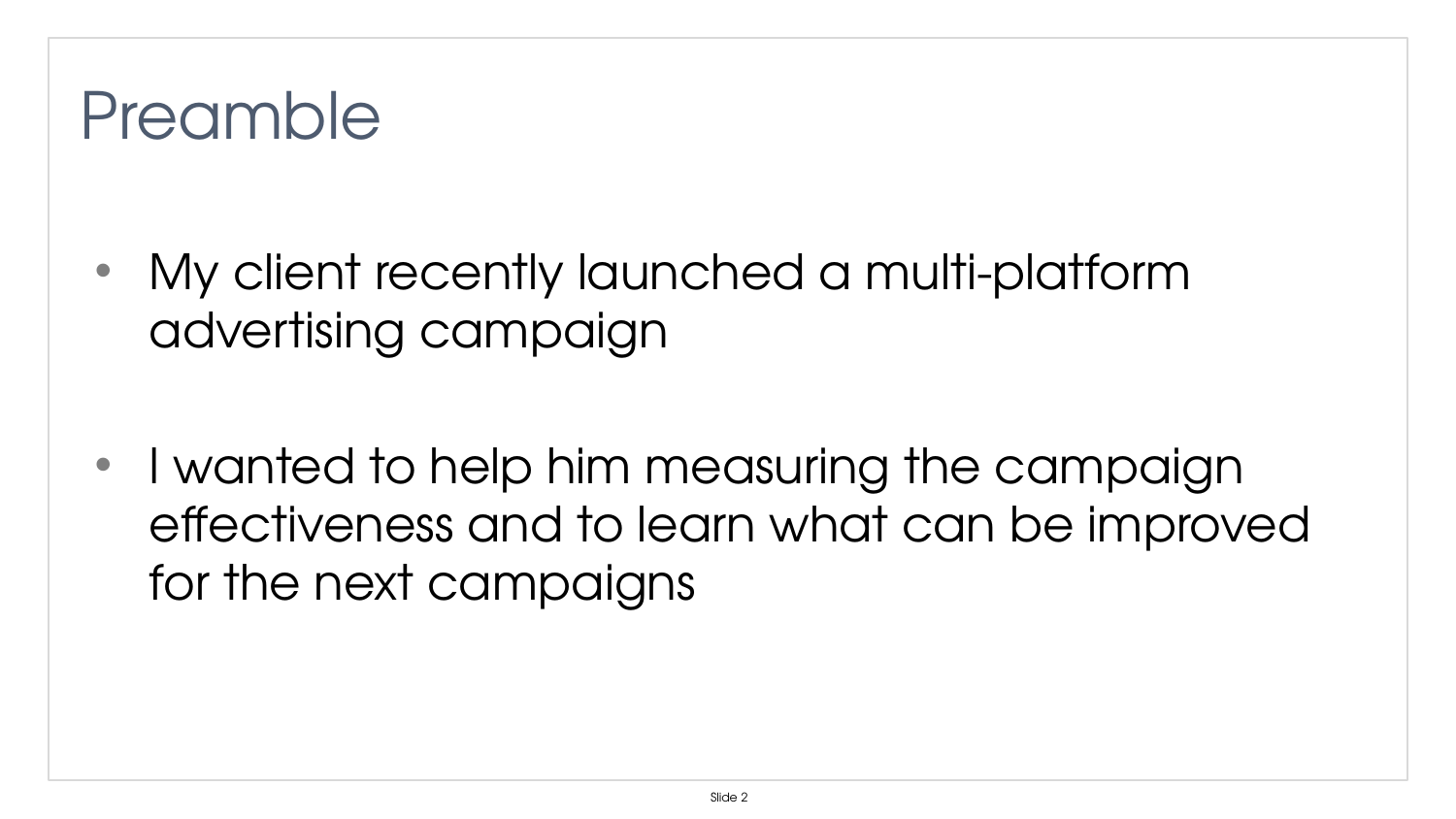

# Preamble
My client recently launched a multi-platform advertising campaign

I wanted to help him measuring the campaign effectiveness and to learn what can be improved for the next campaigns
Slide 2